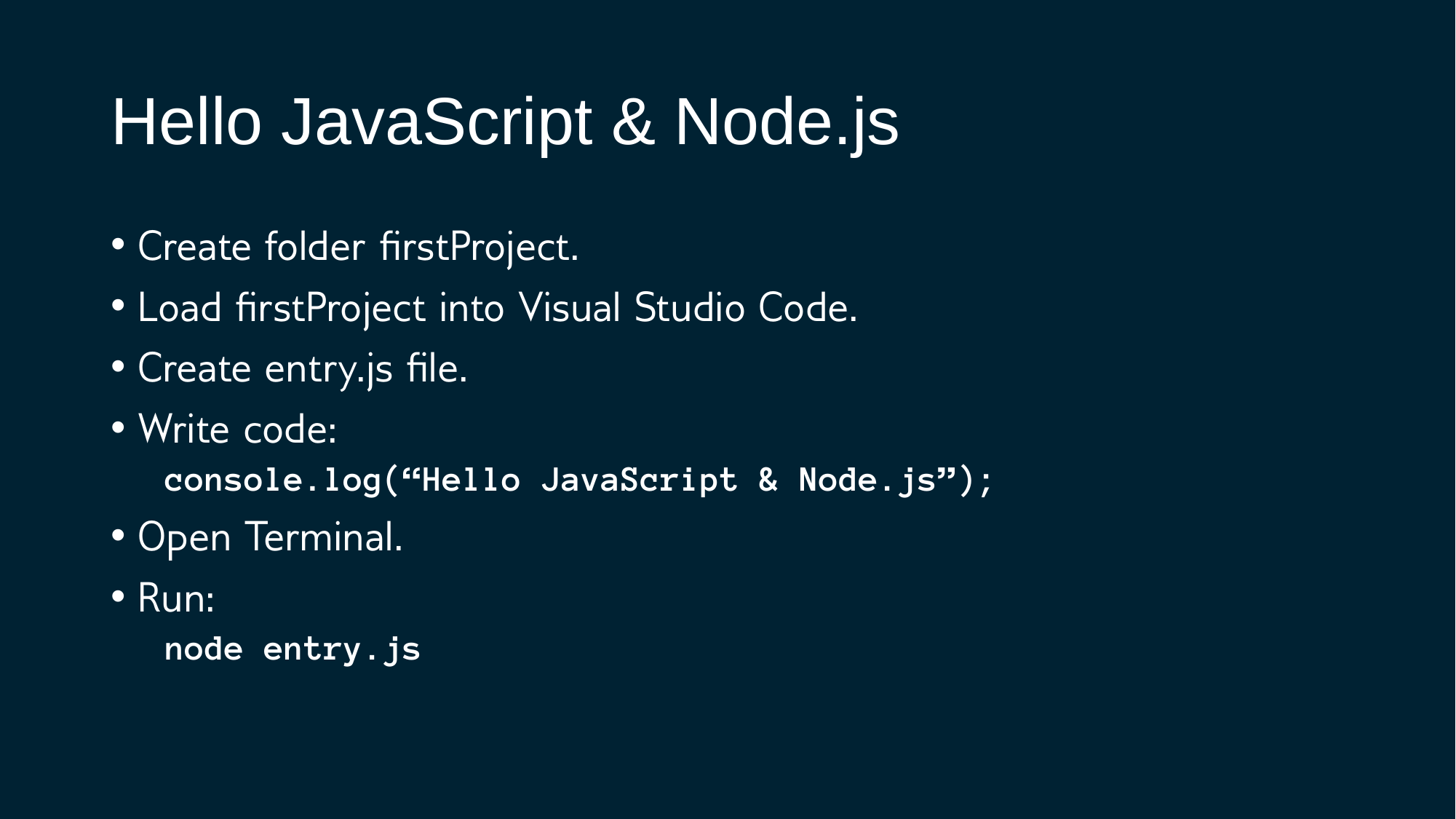

# Hello JavaScript & Node.js
Create folder firstProject.
Load firstProject into Visual Studio Code.
Create entry.js file.
Write code:
console.log(“Hello JavaScript & Node.js”);
Open Terminal.
Run:
node entry.js